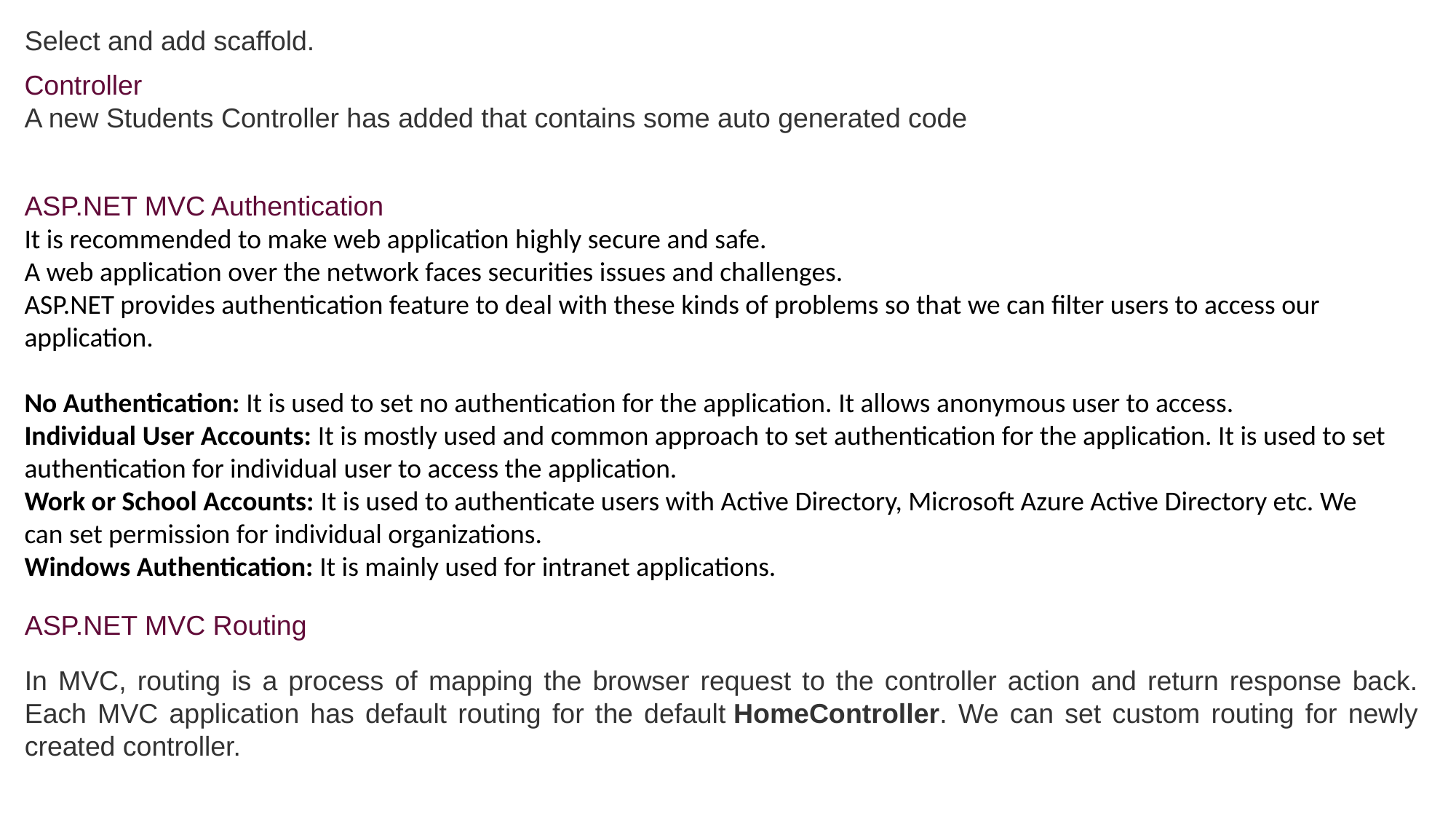

Select and add scaffold.
Controller
A new Students Controller has added that contains some auto generated code
ASP.NET MVC Authentication
It is recommended to make web application highly secure and safe.
A web application over the network faces securities issues and challenges.
ASP.NET provides authentication feature to deal with these kinds of problems so that we can filter users to access our application.

No Authentication: It is used to set no authentication for the application. It allows anonymous user to access.
Individual User Accounts: It is mostly used and common approach to set authentication for the application. It is used to set authentication for individual user to access the application.
Work or School Accounts: It is used to authenticate users with Active Directory, Microsoft Azure Active Directory etc. We can set permission for individual organizations.
Windows Authentication: It is mainly used for intranet applications.
ASP.NET MVC Routing
In MVC, routing is a process of mapping the browser request to the controller action and return response back. Each MVC application has default routing for the default HomeController. We can set custom routing for newly created controller.